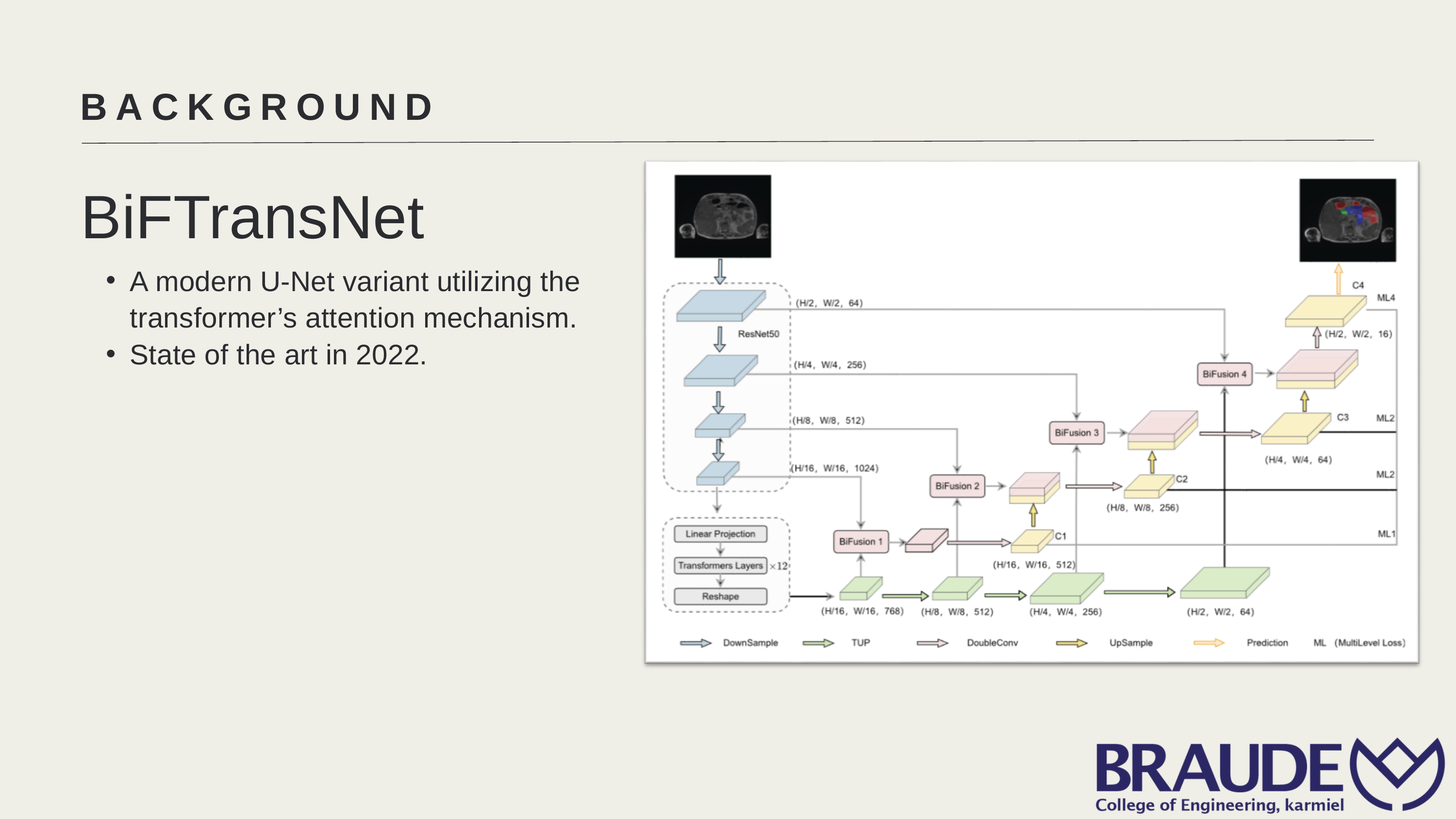

BACKGROUND

BiFTransNet
A modern U-Net variant utilizing the transformer’s attention mechanism.
State of the art in 2022.